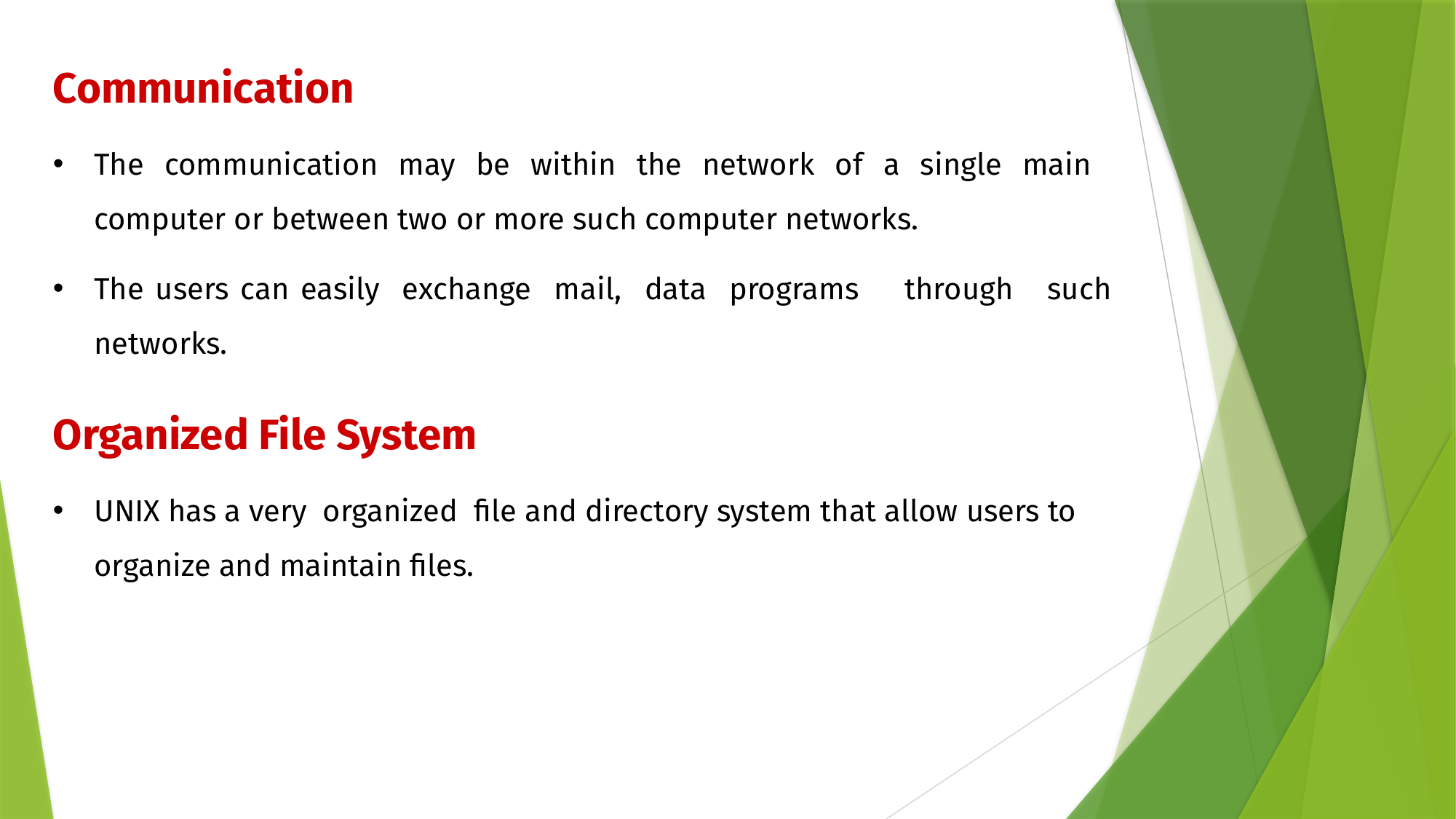

Communication
The communication may be within the network of a single main  computer or between two or more such computer networks.
The users can easily  exchange  mail,  data  programs    through   such networks.
Organized File System
UNIX has a very  organized  file and directory system that allow users to organize and maintain files.